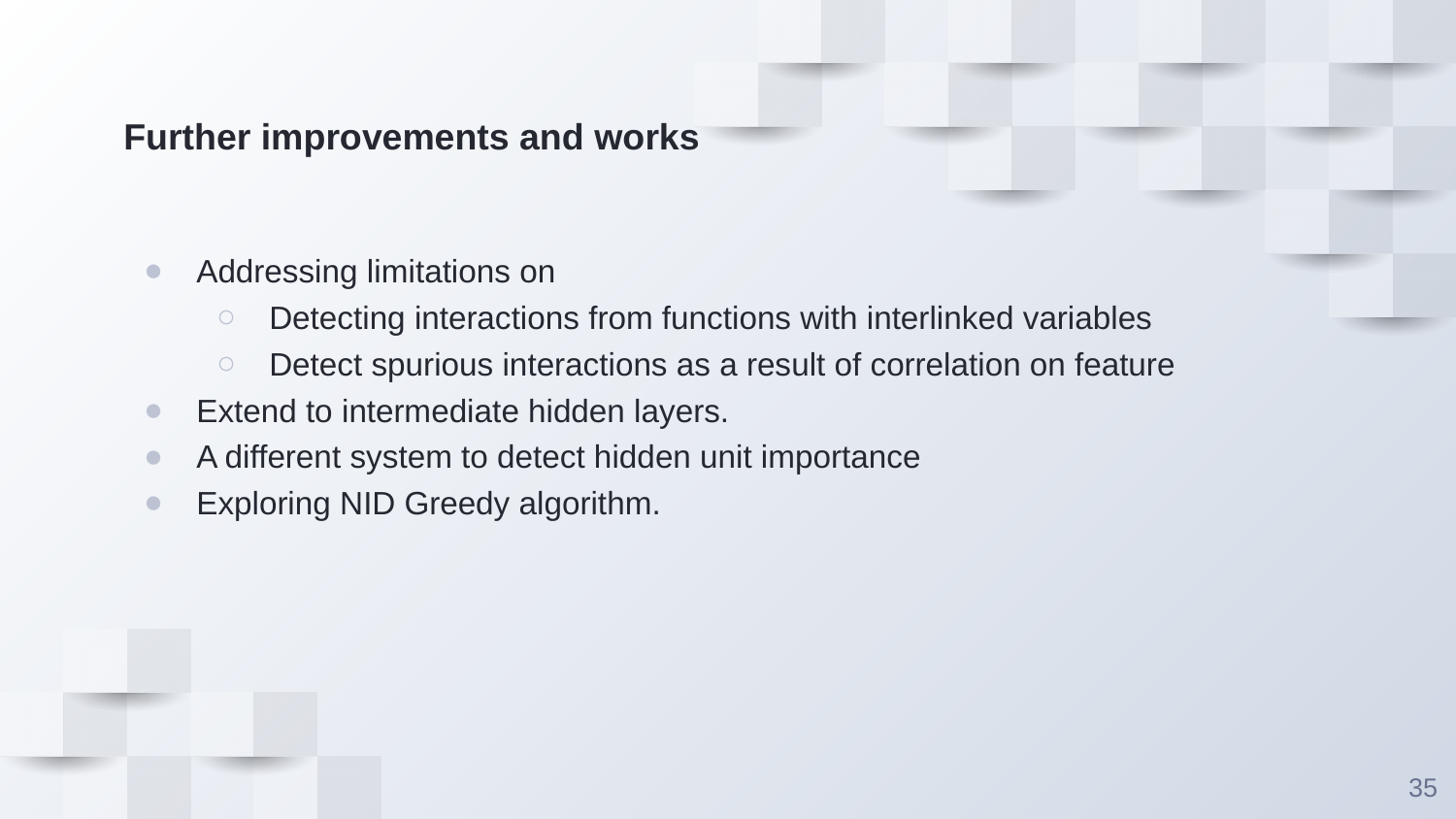

# Further improvements and works

Addressing limitations on
Detecting interactions from functions with interlinked variables
Detect spurious interactions as a result of correlation on feature
Extend to intermediate hidden layers.
A different system to detect hidden unit importance
Exploring NID Greedy algorithm.

35